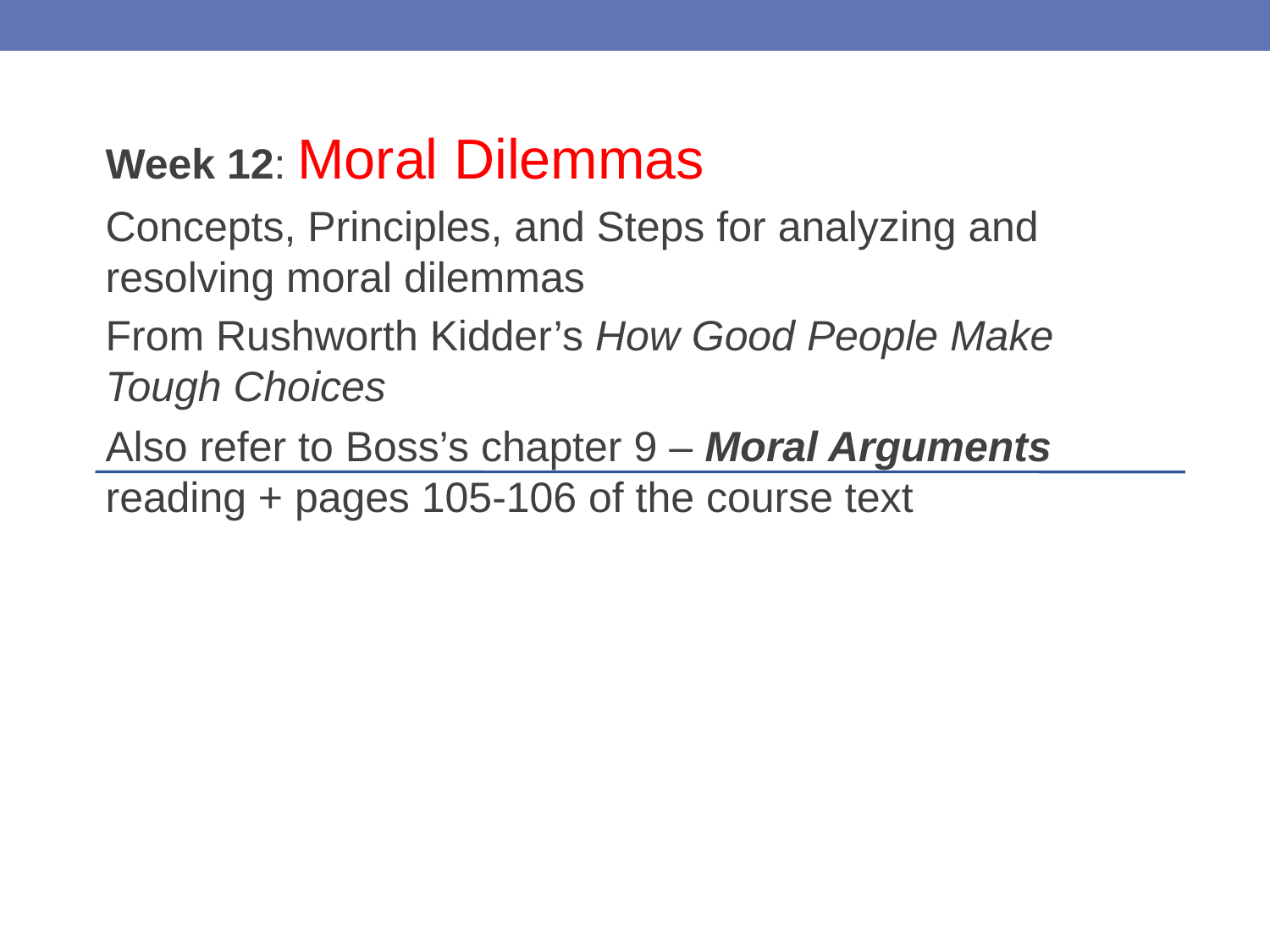

Week 12: Moral Dilemmas
Concepts, Principles, and Steps for analyzing and resolving moral dilemmas
From Rushworth Kidder’s How Good People Make Tough Choices
Also refer to Boss’s chapter 9 – Moral Arguments reading + pages 105-106 of the course text